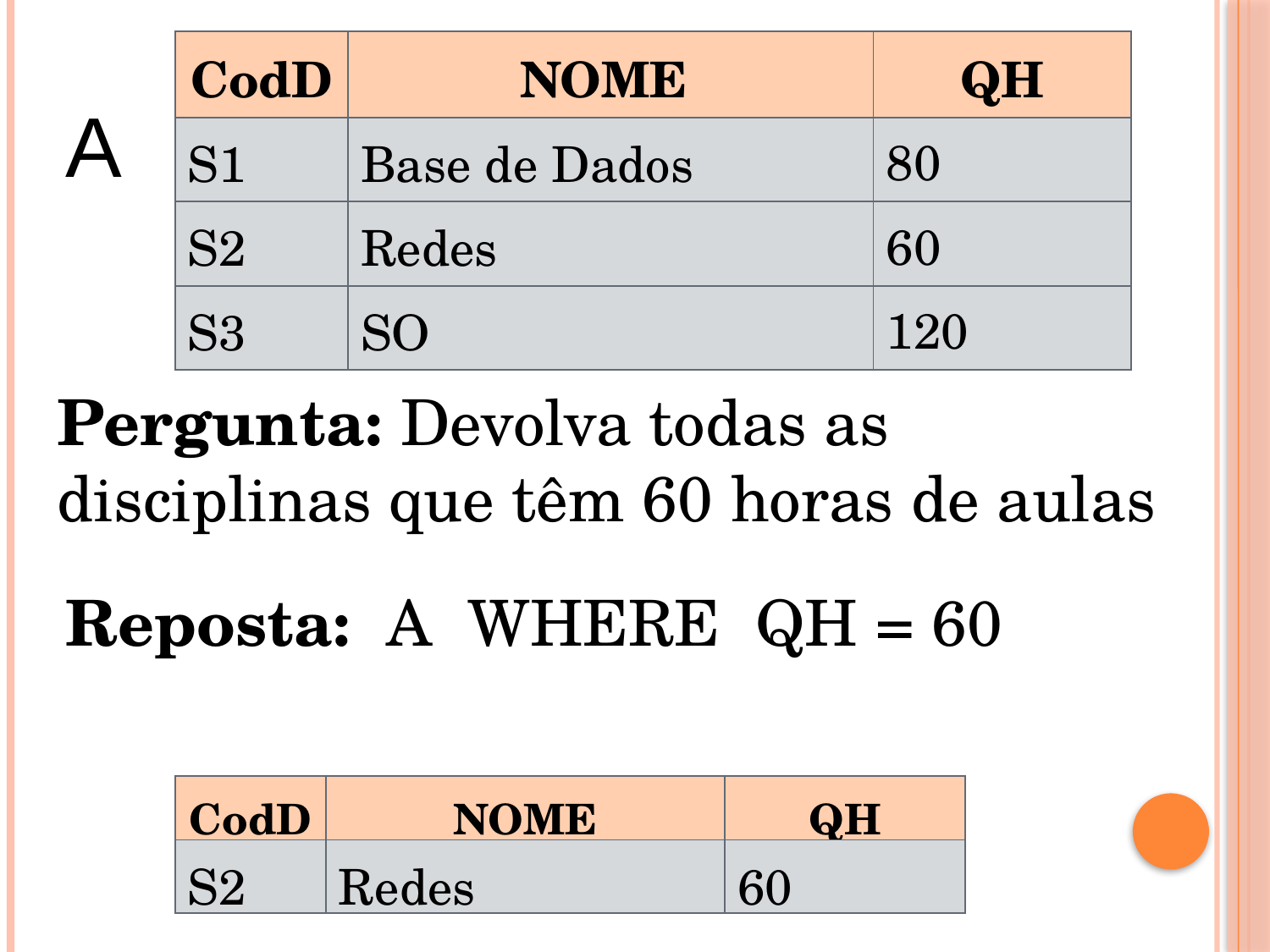

| CodD | NOME | QH |
| --- | --- | --- |
| S1 | Base de Dados | 80 |
| S2 | Redes | 60 |
| S3 | SO | 120 |
A
Pergunta: Devolva todas as disciplinas que têm 60 horas de aulas
Reposta:  A  WHERE  QH = 60
| CodD | NOME | QH |
| --- | --- | --- |
| S2 | Redes | 60 |